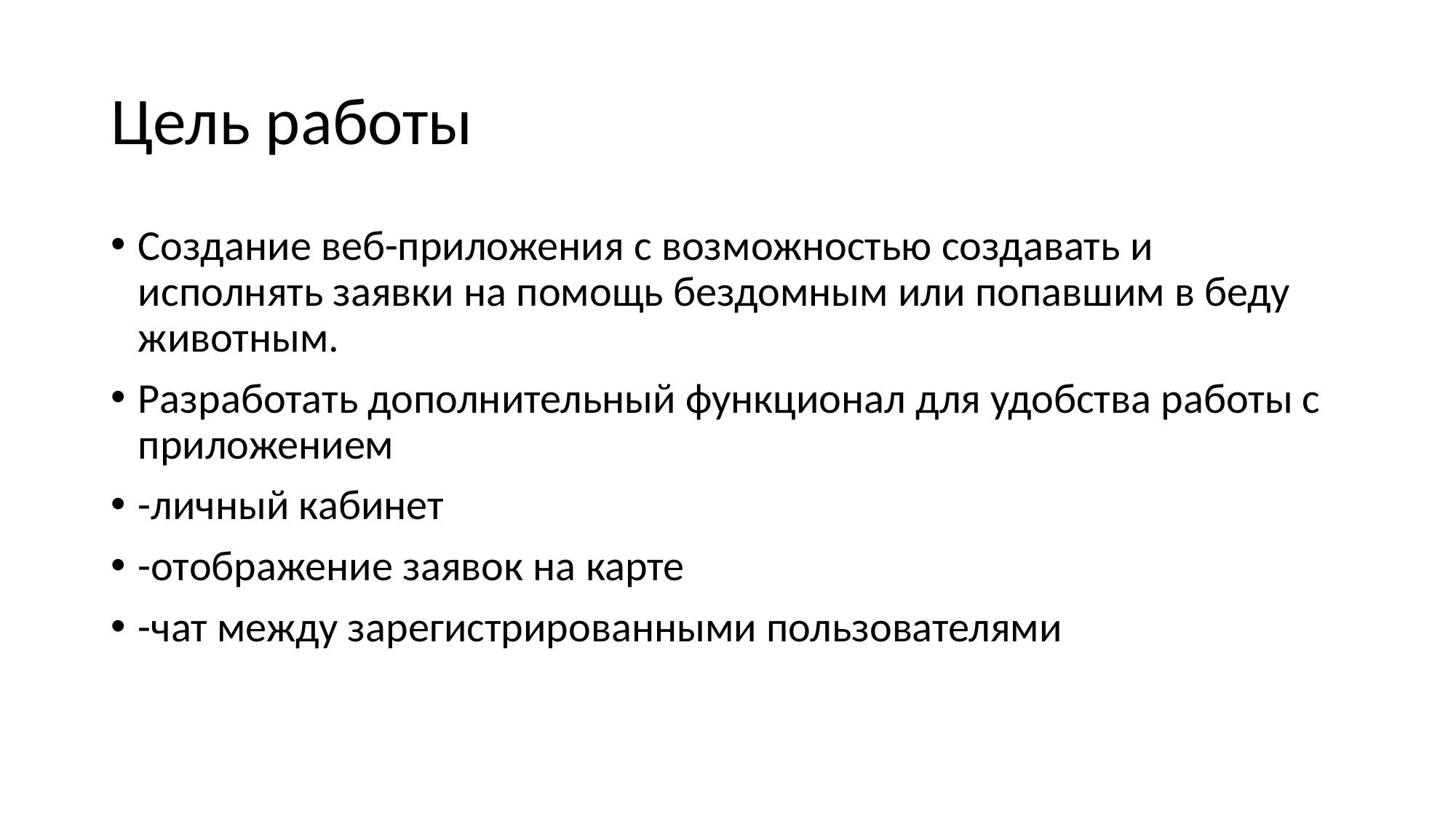

# Цель работы
Создание веб-приложения с возможностью создавать и исполнять заявки на помощь бездомным или попавшим в беду животным.
Разработать дополнительный функционал для удобства работы с приложением
-личный кабинет
-отображение заявок на карте
-чат между зарегистрированными пользователями